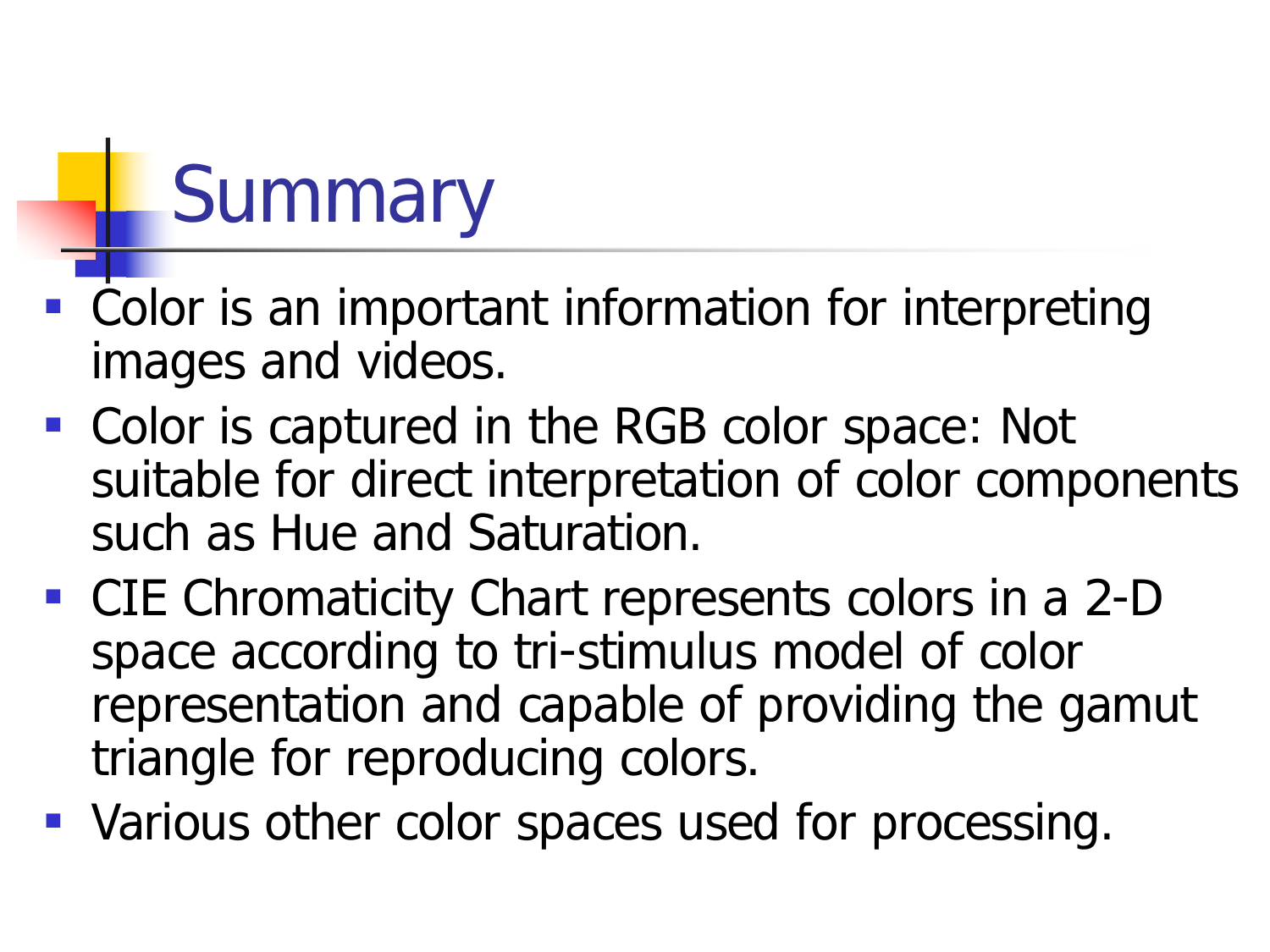

# Summary
Color is an important information for interpreting images and videos.
Color is captured in the RGB color space: Not suitable for direct interpretation of color components such as Hue and Saturation.
CIE Chromaticity Chart represents colors in a 2-D space according to tri-stimulus model of color representation and capable of providing the gamut triangle for reproducing colors.
Various other color spaces used for processing.